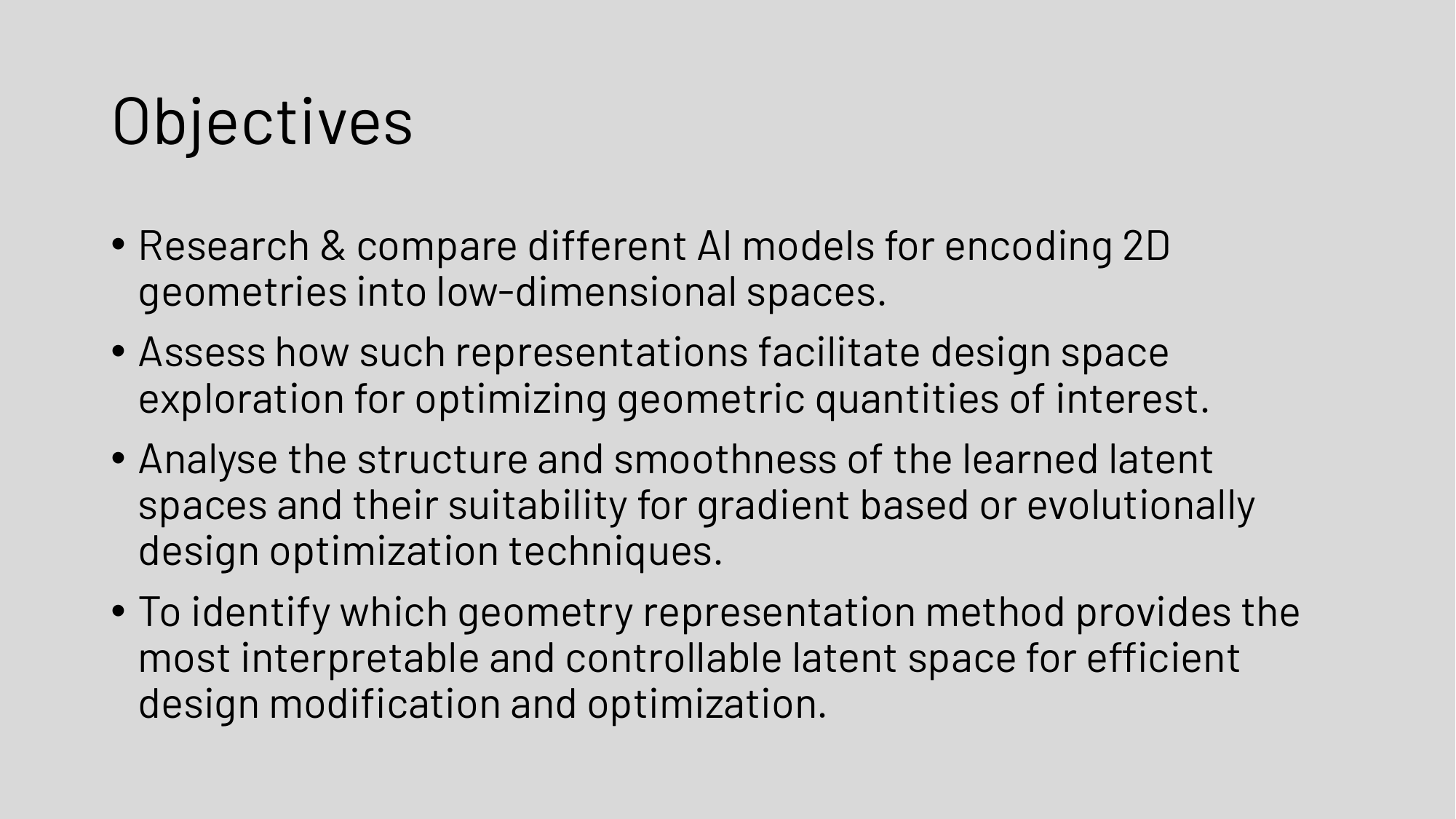

# Objectives
Research & compare different AI models for encoding 2D geometries into low-dimensional spaces.
Assess how such representations facilitate design space exploration for optimizing geometric quantities of interest.
Analyse the structure and smoothness of the learned latent spaces and their suitability for gradient based or evolutionally design optimization techniques.
To identify which geometry representation method provides the most interpretable and controllable latent space for efficient design modification and optimization.